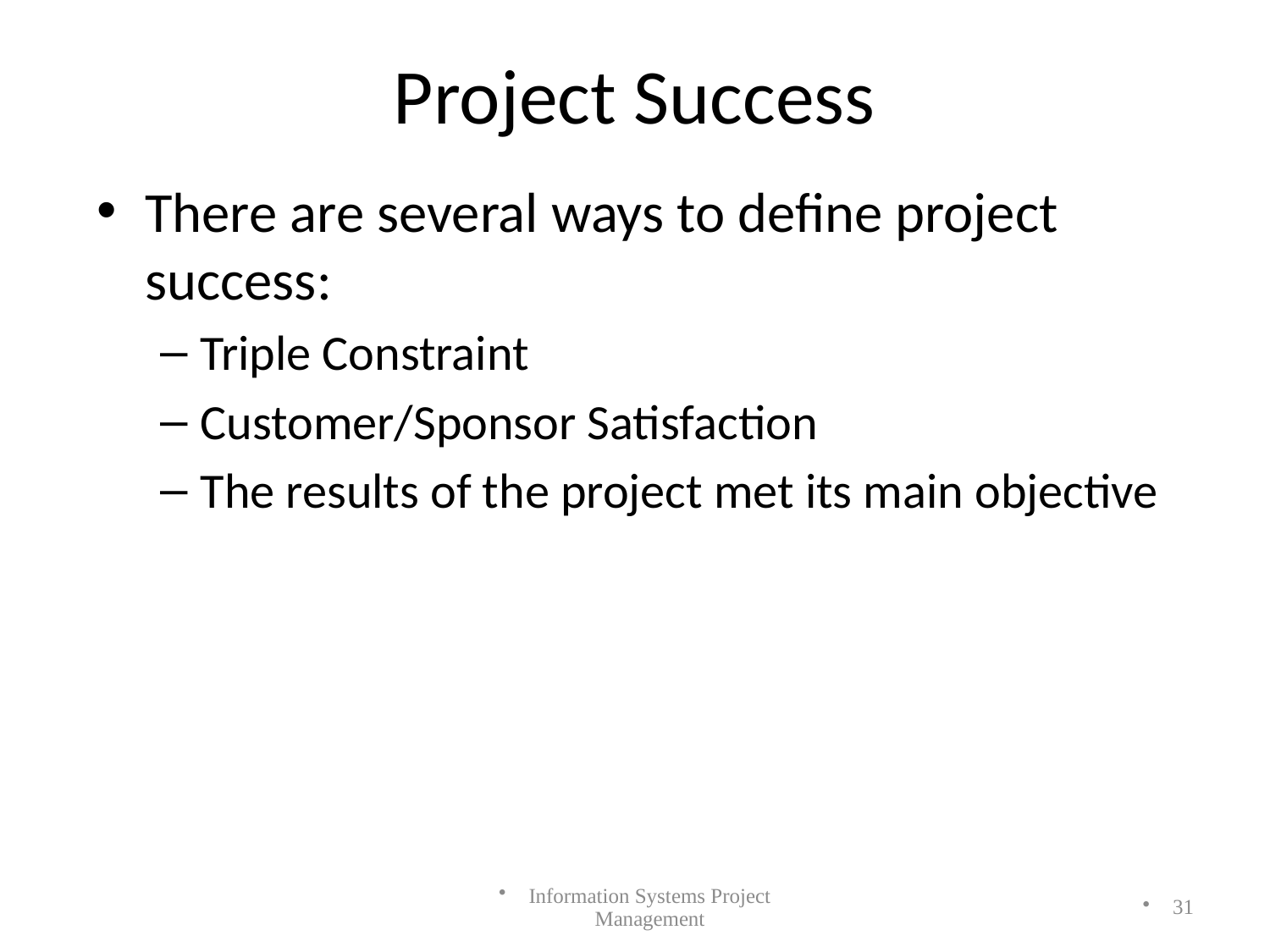

# Project Success
There are several ways to define project success:
Triple Constraint
Customer/Sponsor Satisfaction
The results of the project met its main objective
Information Systems Project Management
31